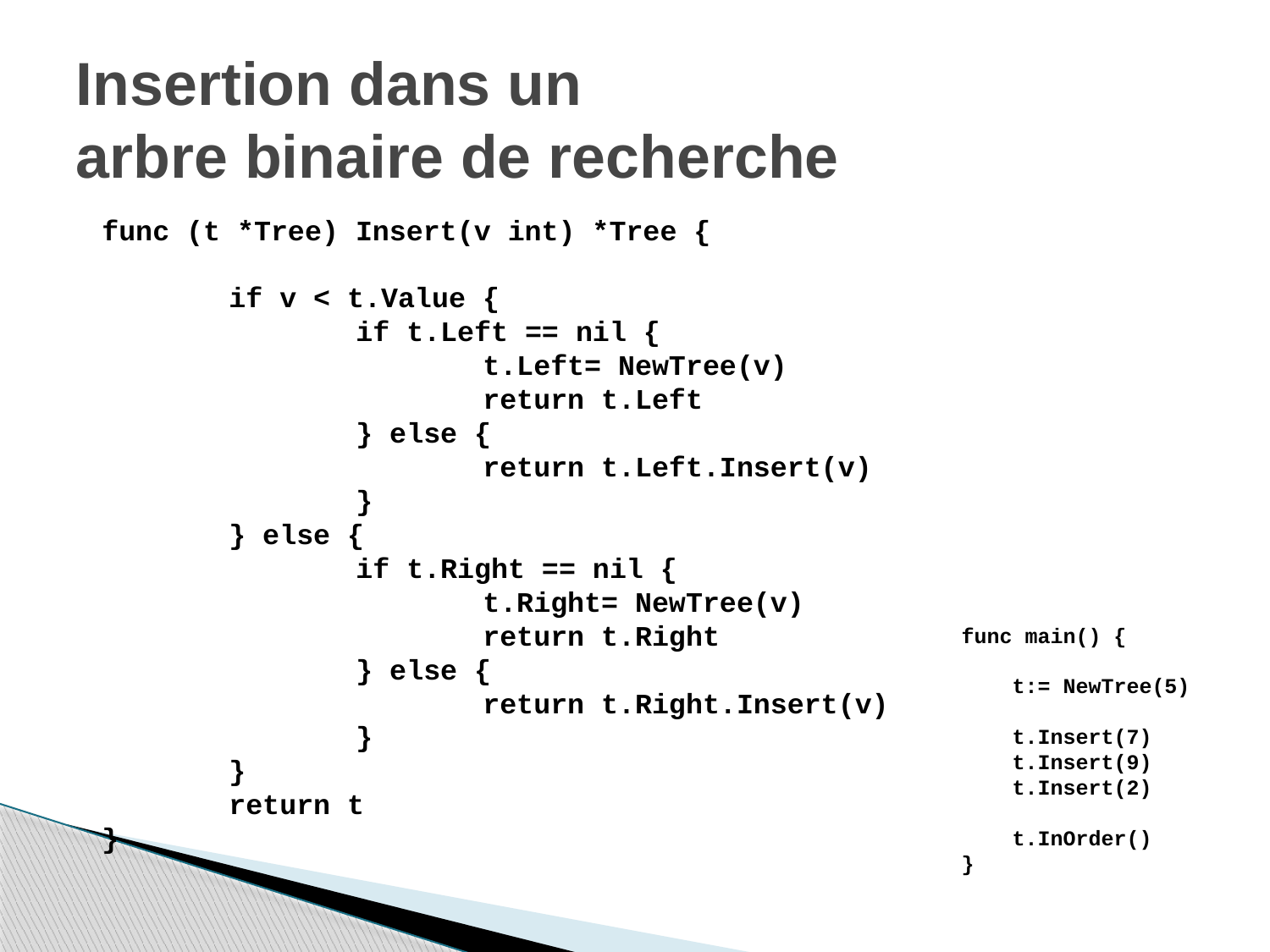

# Insertion dans un arbre binaire de recherche
func (t *Tree) Insert(v int) *Tree {

	if v < t.Value {
		if t.Left == nil {
			t.Left= NewTree(v)
			return t.Left
		} else {
			return t.Left.Insert(v)
		}
	} else {
		if t.Right == nil {
			t.Right= NewTree(v)
			return t.Right
		} else {
			return t.Right.Insert(v)
		}
	}
	return t
}
func main() {

    t:= NewTree(5)

    t.Insert(7)
    t.Insert(9)
    t.Insert(2)

    t.InOrder()
}